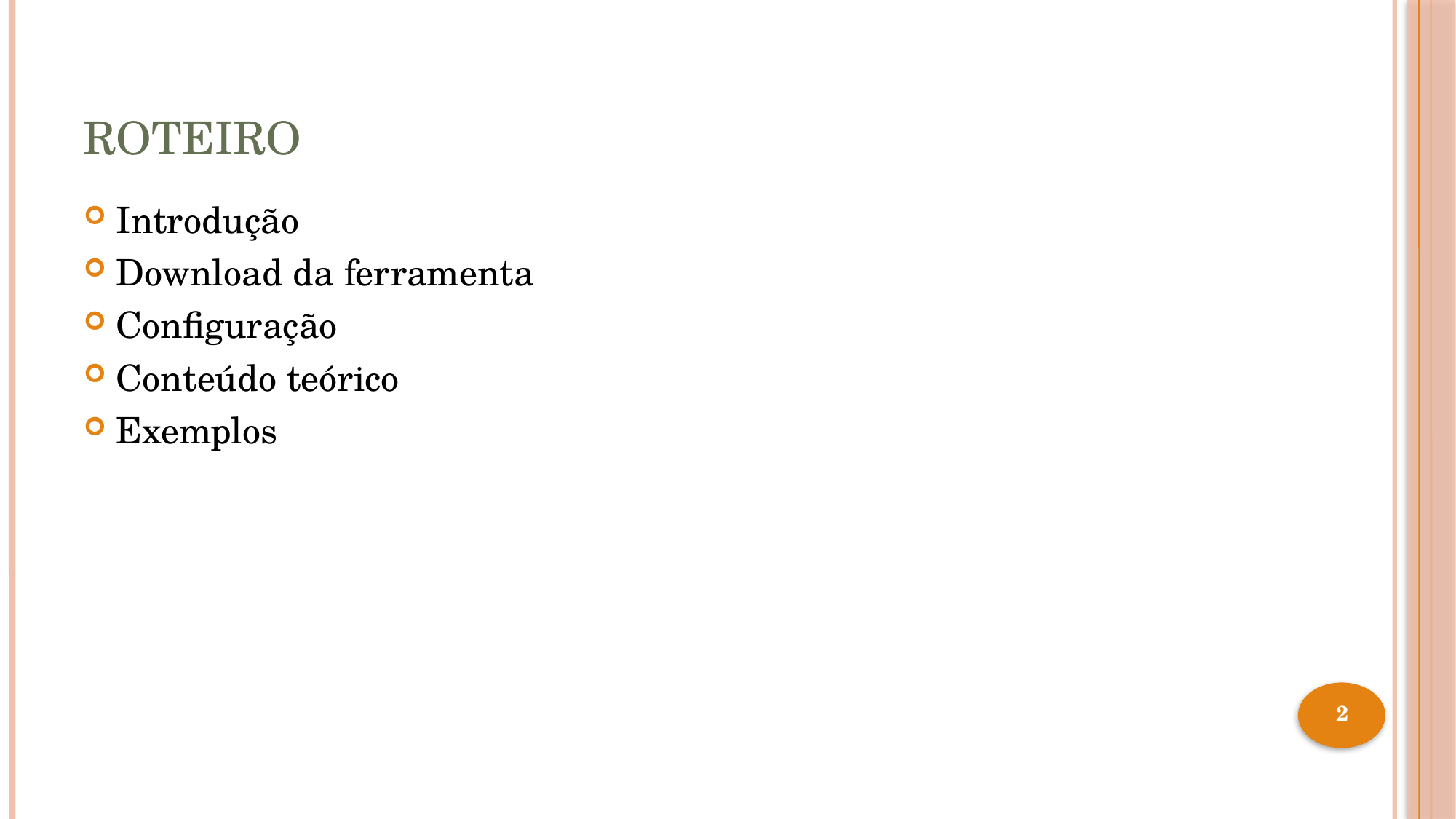

# Roteiro
Introdução
Download da ferramenta
Configuração
Conteúdo teórico
Exemplos
2